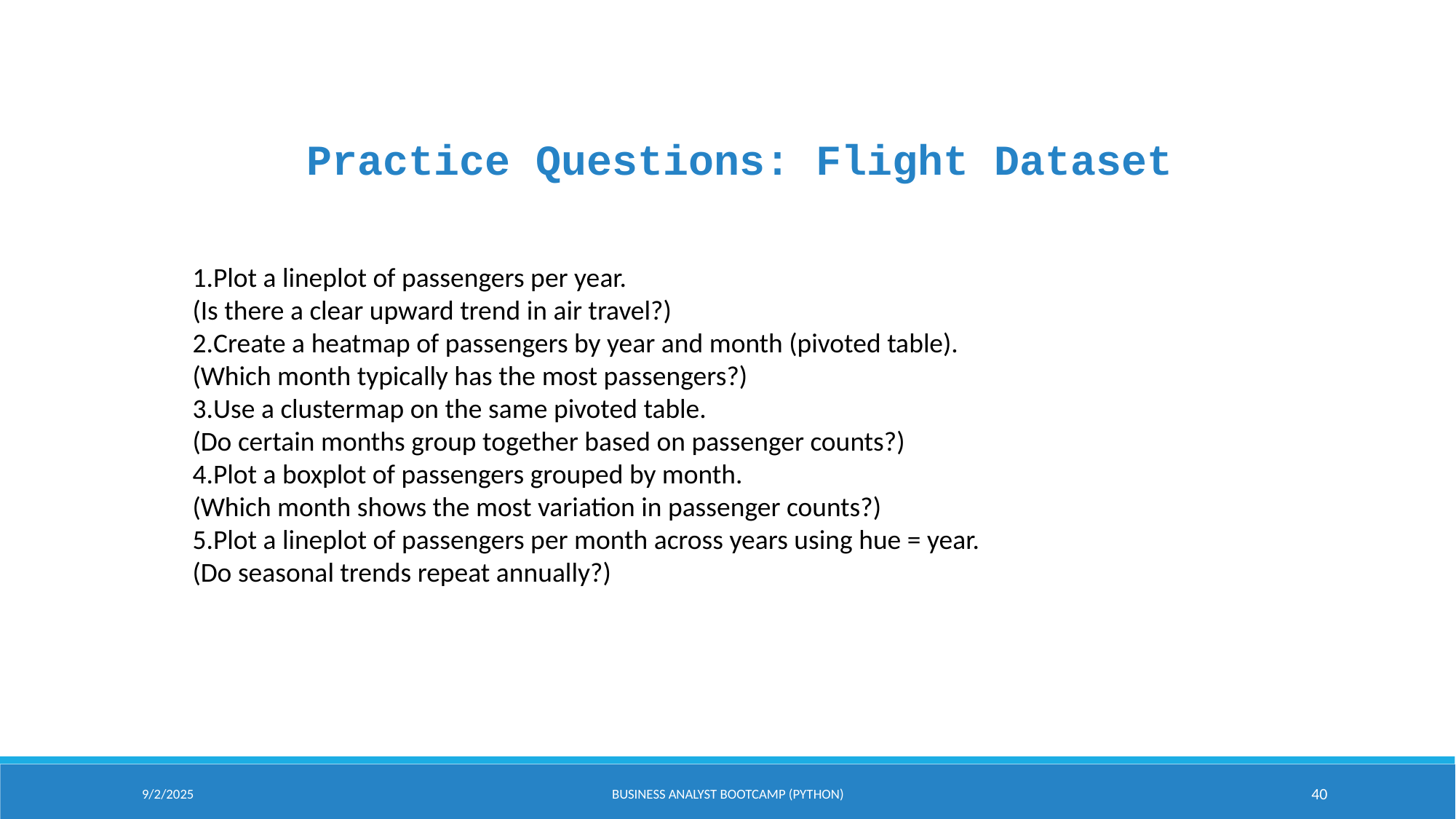

Practice Questions: Flight Dataset
Plot a lineplot of passengers per year.
(Is there a clear upward trend in air travel?)
Create a heatmap of passengers by year and month (pivoted table).
(Which month typically has the most passengers?)
Use a clustermap on the same pivoted table.
(Do certain months group together based on passenger counts?)
Plot a boxplot of passengers grouped by month.
(Which month shows the most variation in passenger counts?)
Plot a lineplot of passengers per month across years using hue = year.
(Do seasonal trends repeat annually?)
9/2/2025
Business Analyst Bootcamp (PYTHON)
40